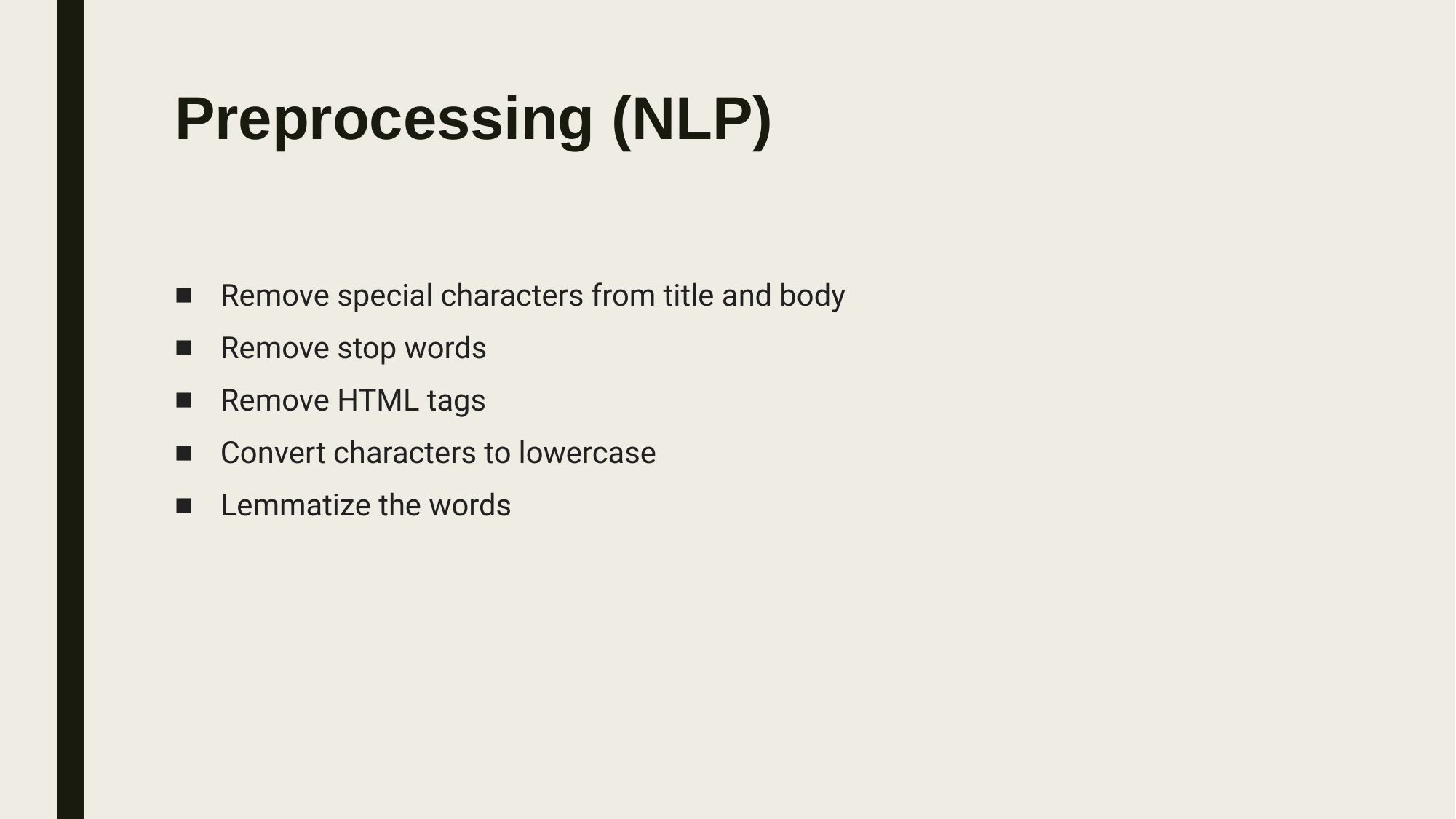

# Preprocessing (NLP)
Remove special characters from title and body
Remove stop words
Remove HTML tags
Convert characters to lowercase
Lemmatize the words